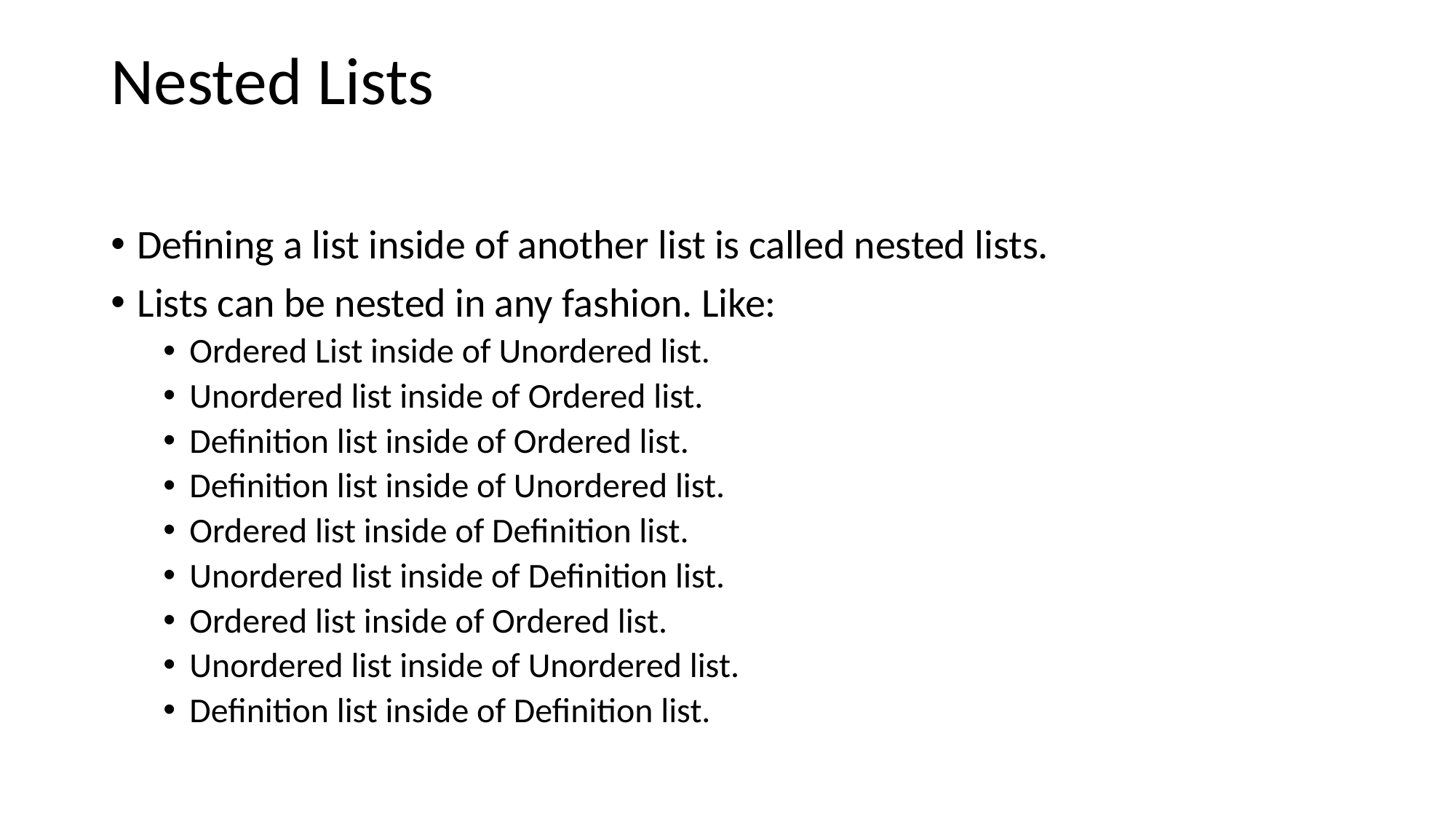

# Nested Lists
Defining a list inside of another list is called nested lists.
Lists can be nested in any fashion. Like:
Ordered List inside of Unordered list.
Unordered list inside of Ordered list.
Definition list inside of Ordered list.
Definition list inside of Unordered list.
Ordered list inside of Definition list.
Unordered list inside of Definition list.
Ordered list inside of Ordered list.
Unordered list inside of Unordered list.
Definition list inside of Definition list.